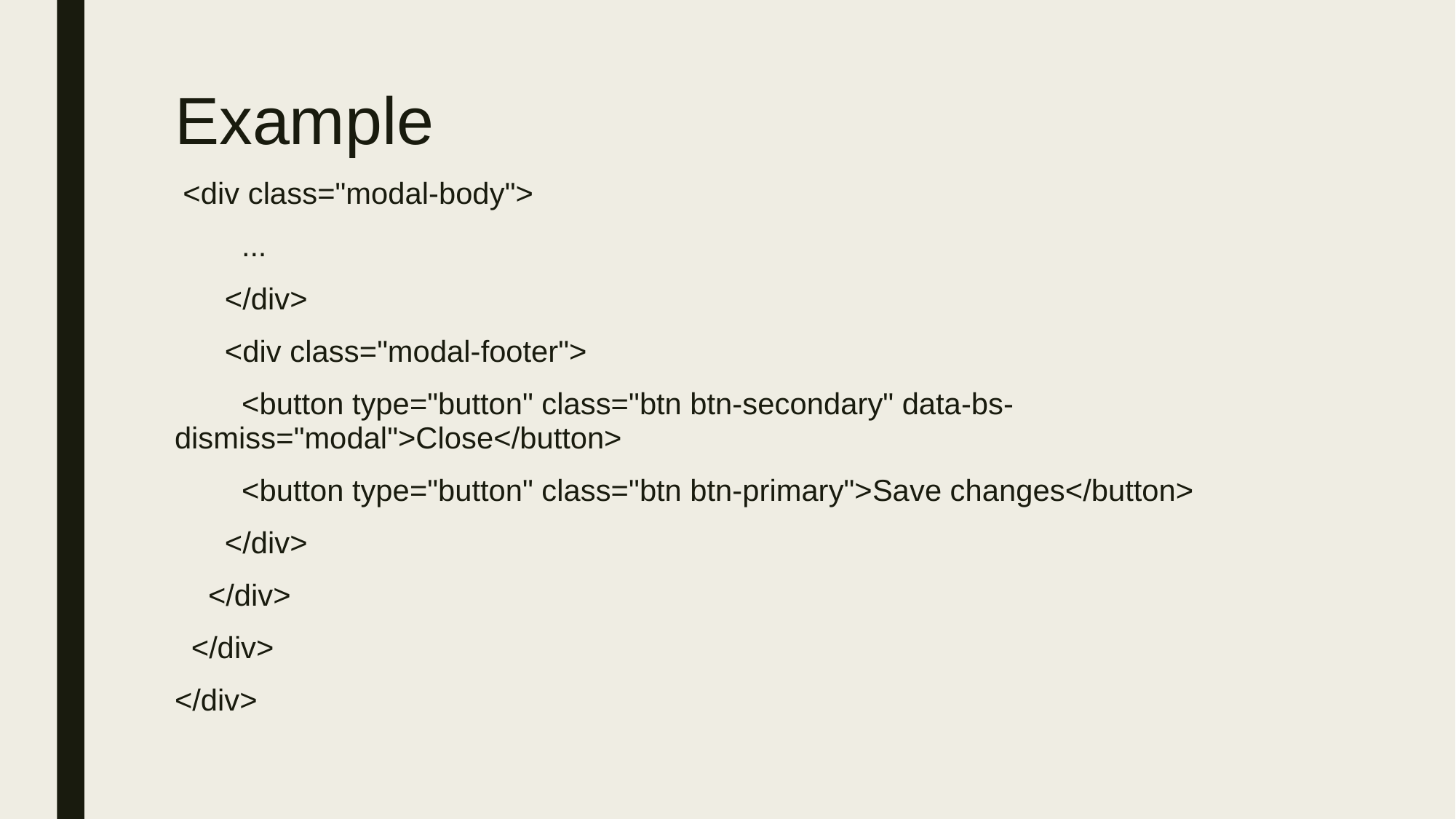

# Example
 <div class="modal-body">
        ...
      </div>
      <div class="modal-footer">
        <button type="button" class="btn btn-secondary" data-bs-dismiss="modal">Close</button>
        <button type="button" class="btn btn-primary">Save changes</button>
      </div>
    </div>
  </div>
</div>